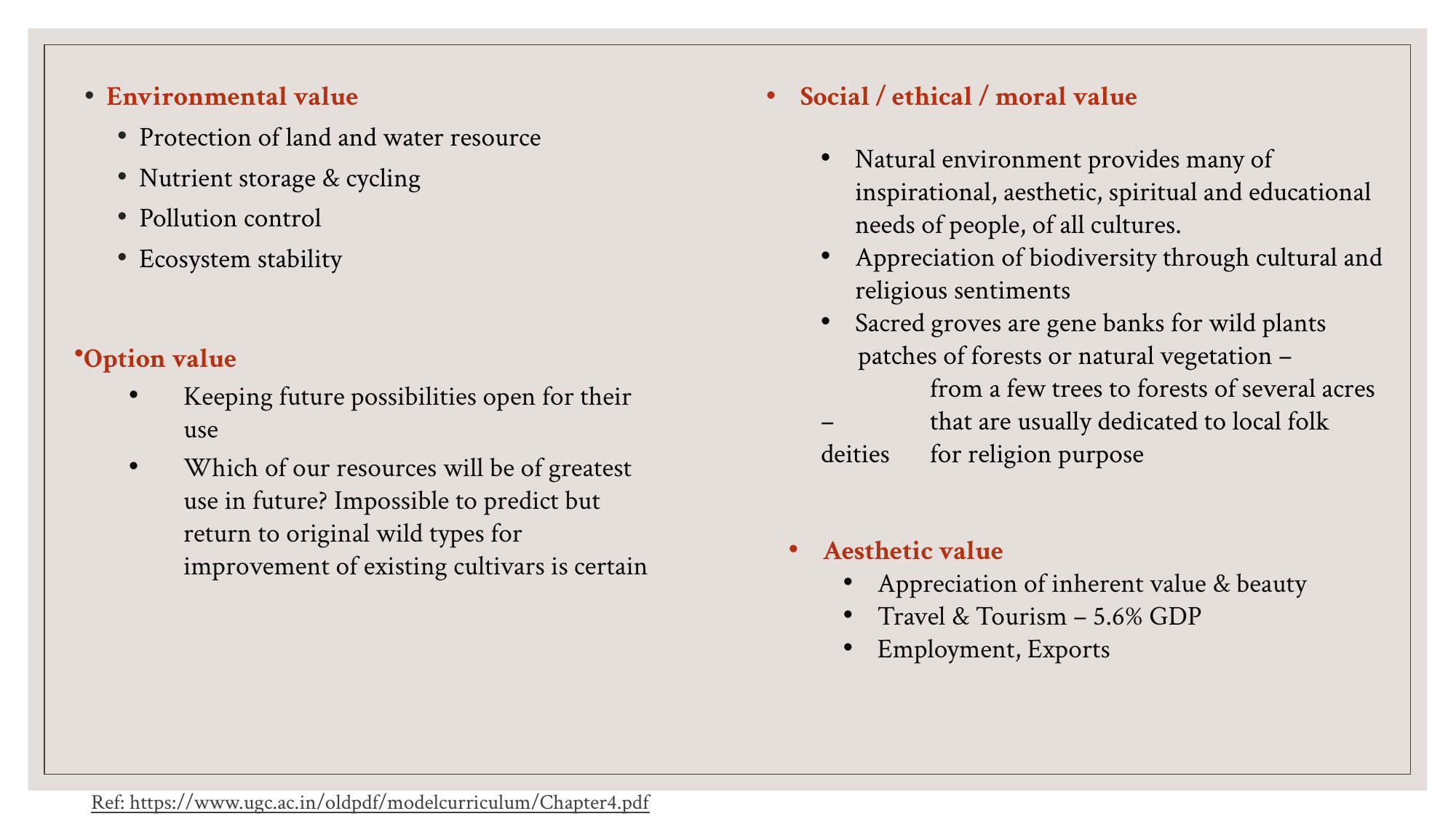

Environmental value
Protection of land and water resource
Nutrient storage & cycling
Pollution control
Ecosystem stability

Social / ethical / moral value

Natural environment provides many of inspirational, aesthetic, spiritual and educational needs of people, of all cultures.
Appreciation of biodiversity through cultural and religious sentiments
Sacred groves are gene banks for wild plants
      patches of forests or natural vegetation –             	from a few trees to forests of several acres – 	that are usually dedicated to local folk 	deities 	for religion purpose
Option value
Keeping future possibilities open for their use
Which of our resources will be of greatest use in future? Impossible to predict but return to original wild types for improvement of existing cultivars is certain
Aesthetic value
Appreciation of inherent value & beauty
Travel & Tourism – 5.6% GDP
Employment, Exports
Ref: https://www.ugc.ac.in/oldpdf/modelcurriculum/Chapter4.pdf